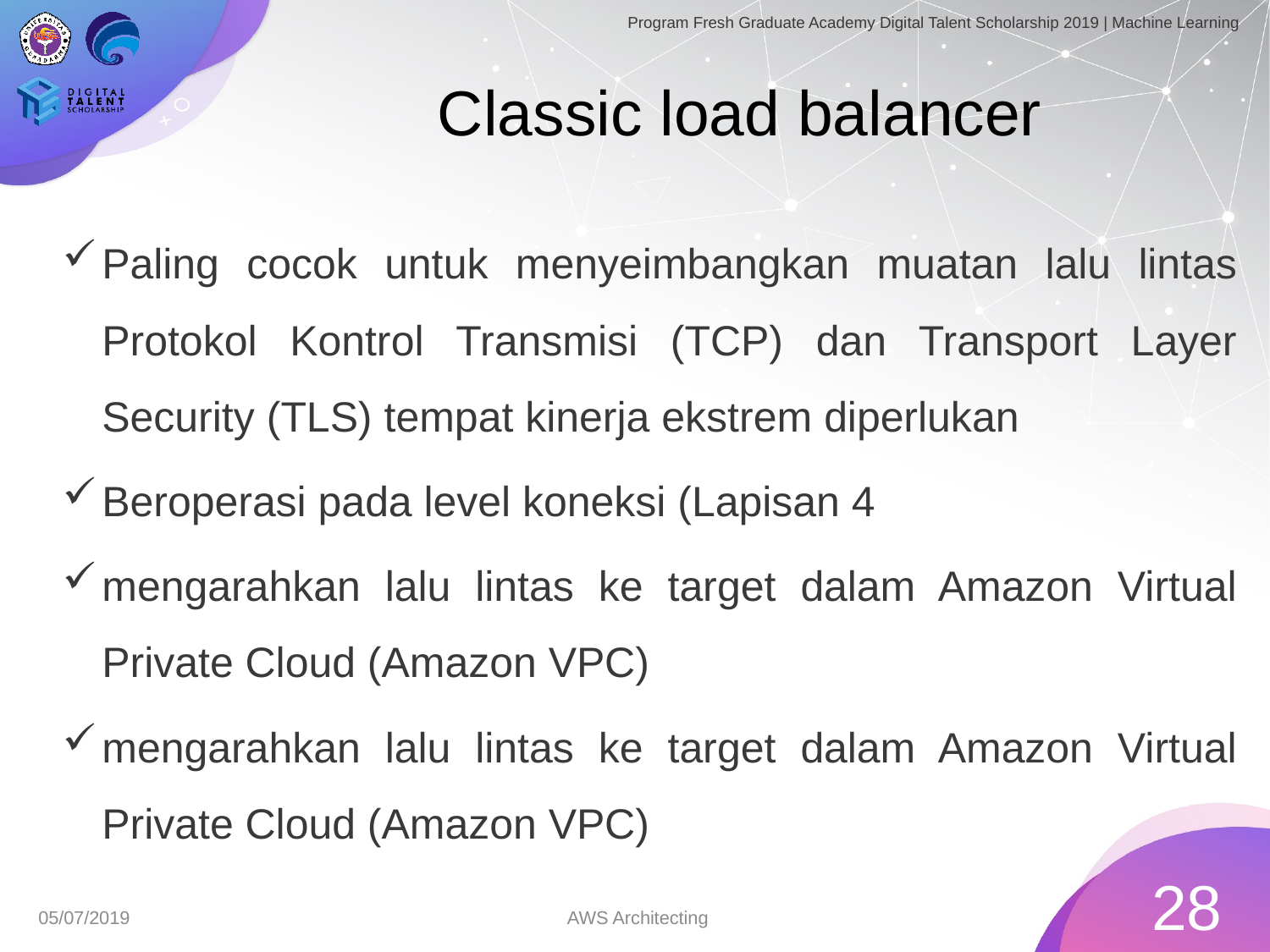

# Classic load balancer
Paling cocok untuk menyeimbangkan muatan lalu lintas Protokol Kontrol Transmisi (TCP) dan Transport Layer Security (TLS) tempat kinerja ekstrem diperlukan
Beroperasi pada level koneksi (Lapisan 4
mengarahkan lalu lintas ke target dalam Amazon Virtual Private Cloud (Amazon VPC)
mengarahkan lalu lintas ke target dalam Amazon Virtual Private Cloud (Amazon VPC)
28
AWS Architecting
05/07/2019